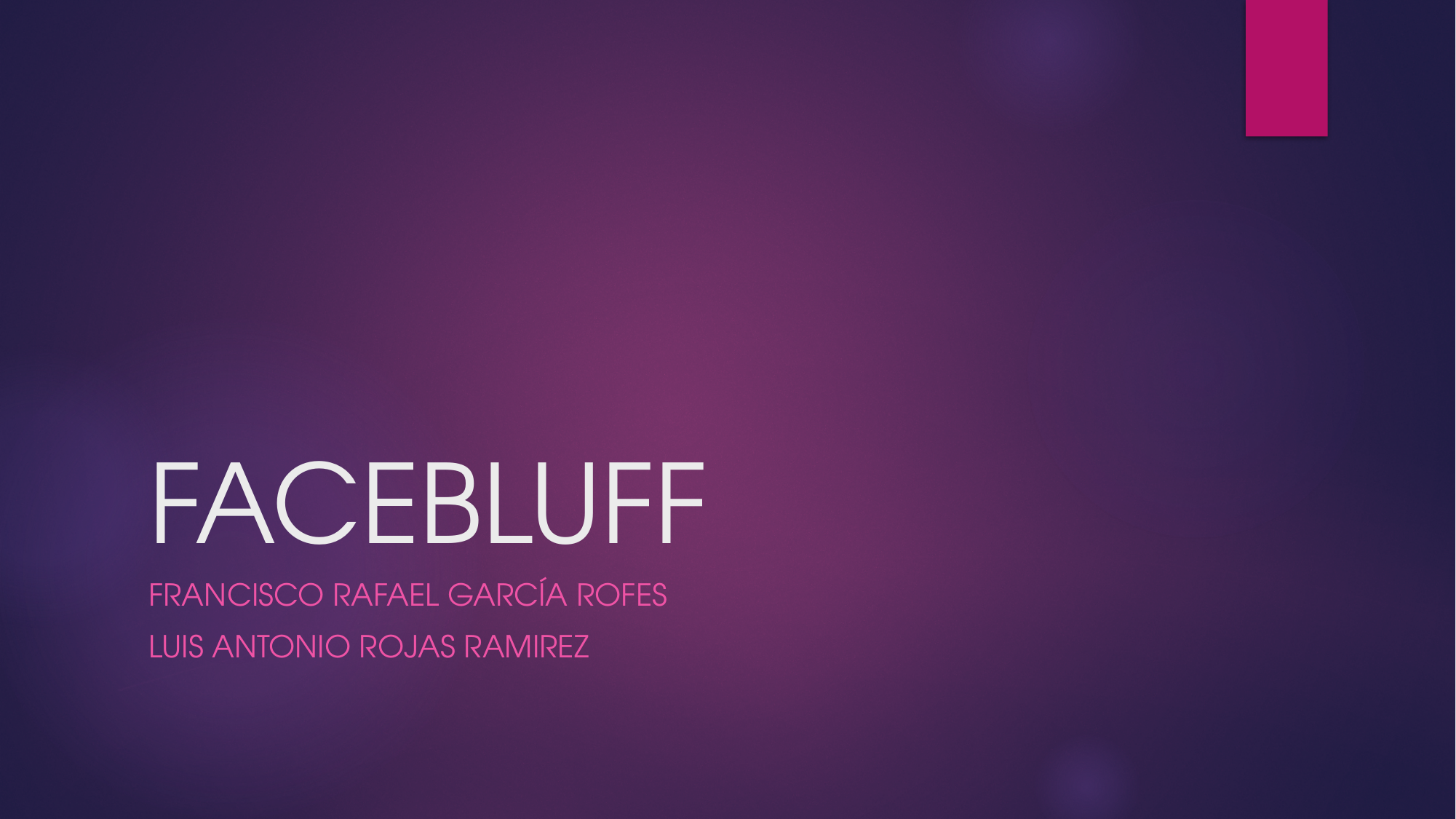

# FACEBLUFF
Francisco Rafael García Rofes
Luis Antonio Rojas Ramirez